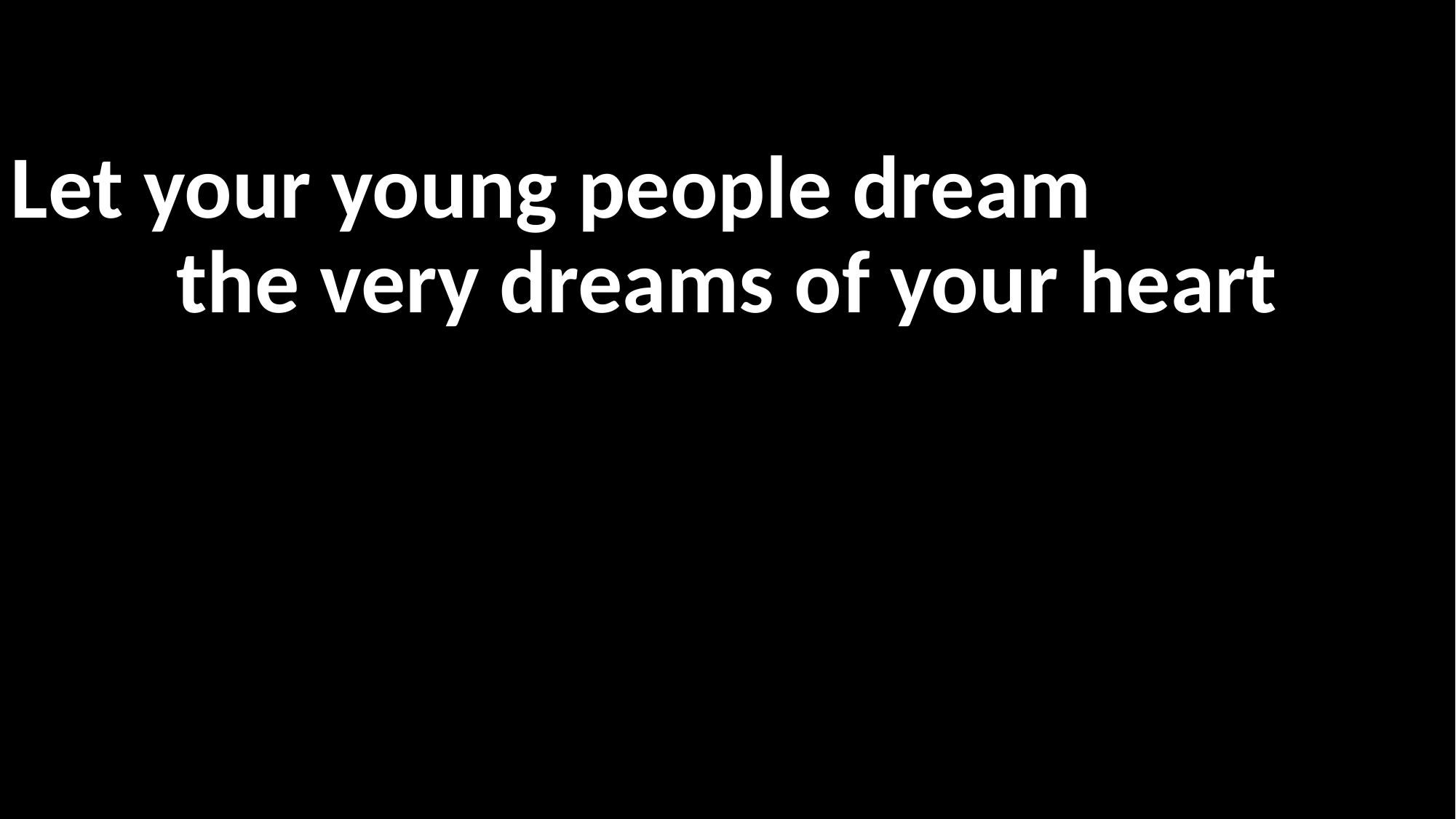

Let your young people dream
the very dreams of your heart